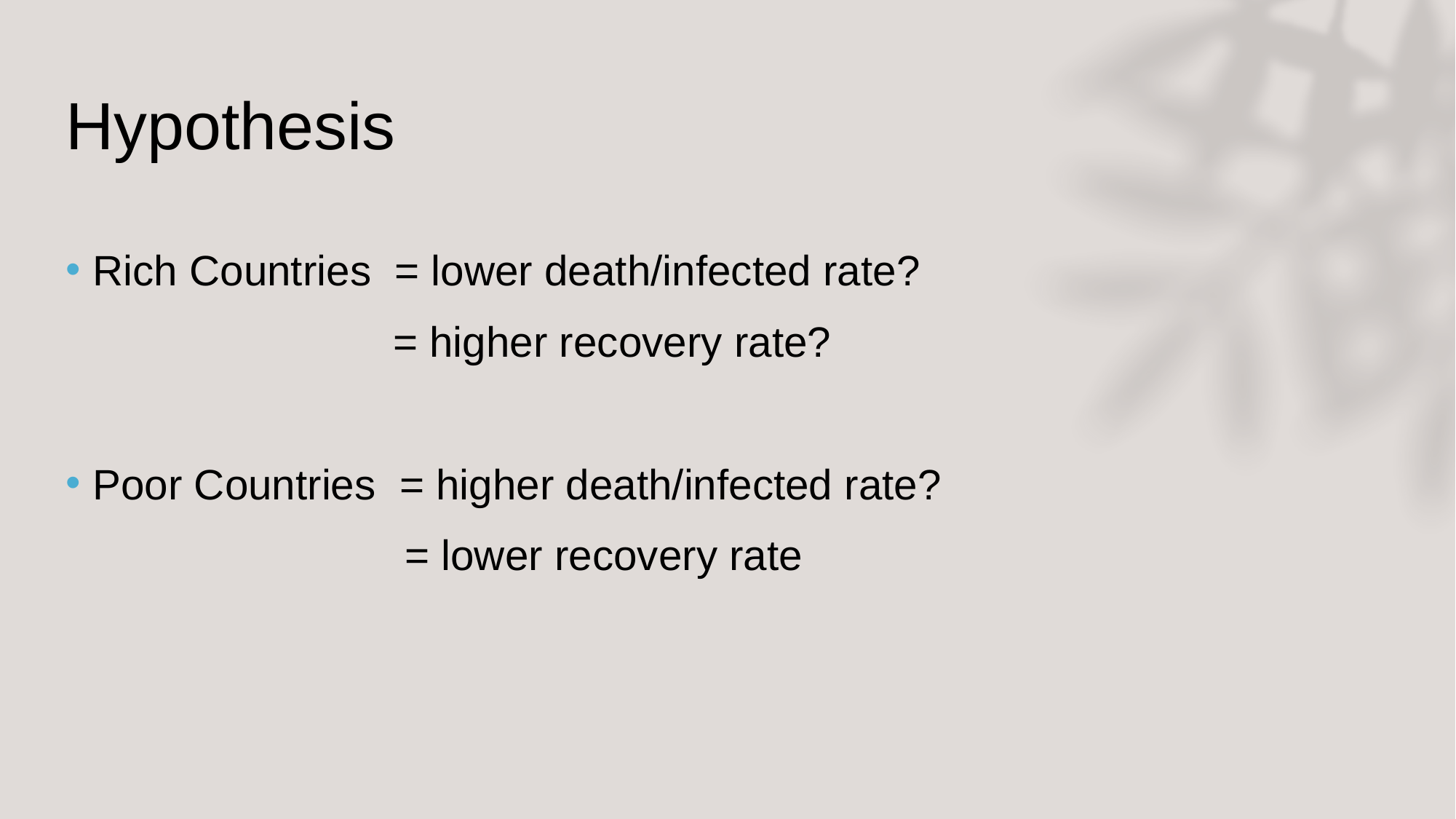

# Hypothesis
Rich Countries  = lower death/infected rate?
			= higher recovery rate?

Poor Countries  = higher death/infected rate?
			 = lower recovery rate